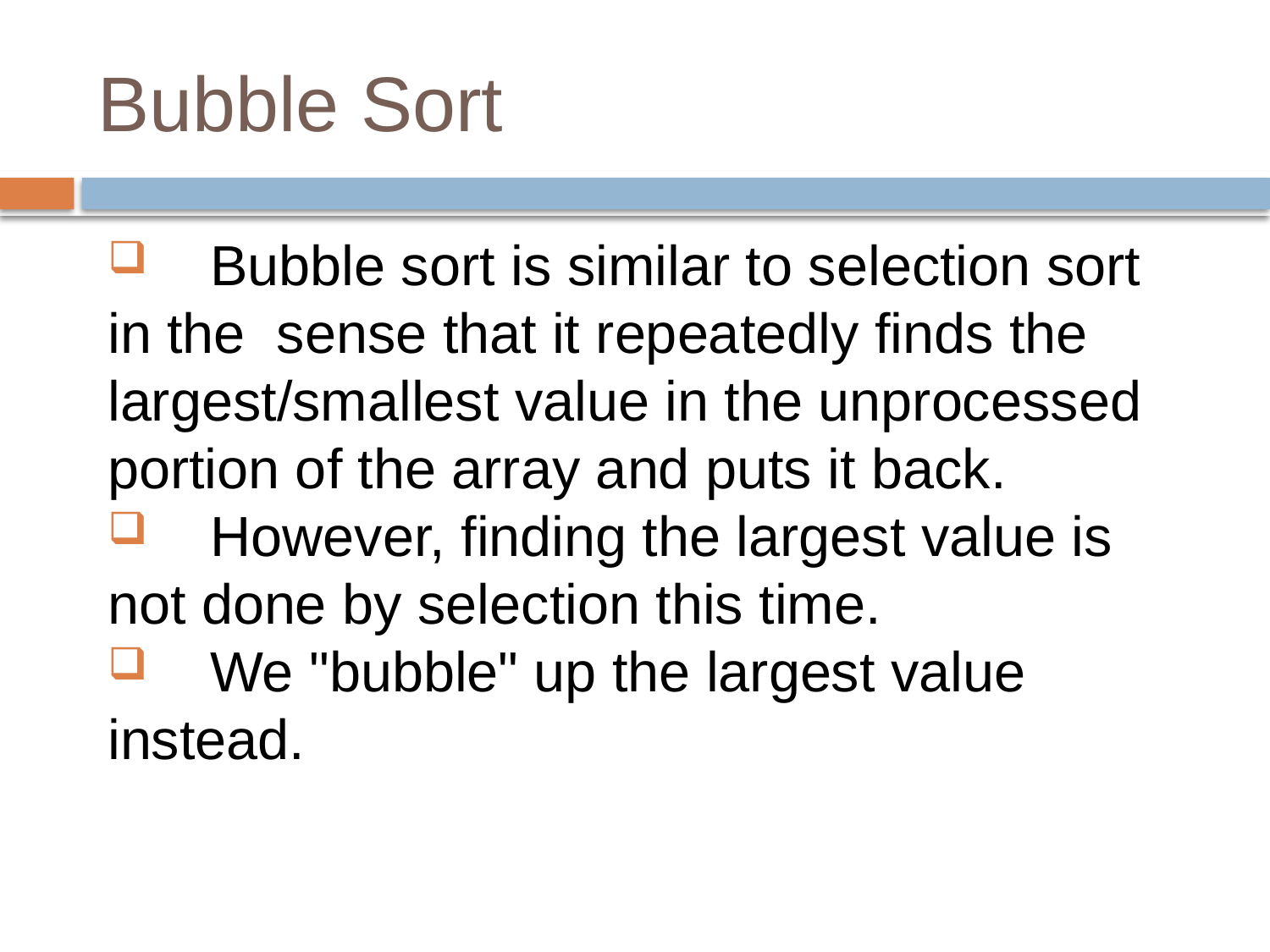

# Bubble Sort
    Bubble sort is similar to selection sort in the  sense that it repeatedly finds the largest/smallest value in the unprocessed portion of the array and puts it back.
    However, finding the largest value is not done by selection this time.
    We "bubble" up the largest value instead.